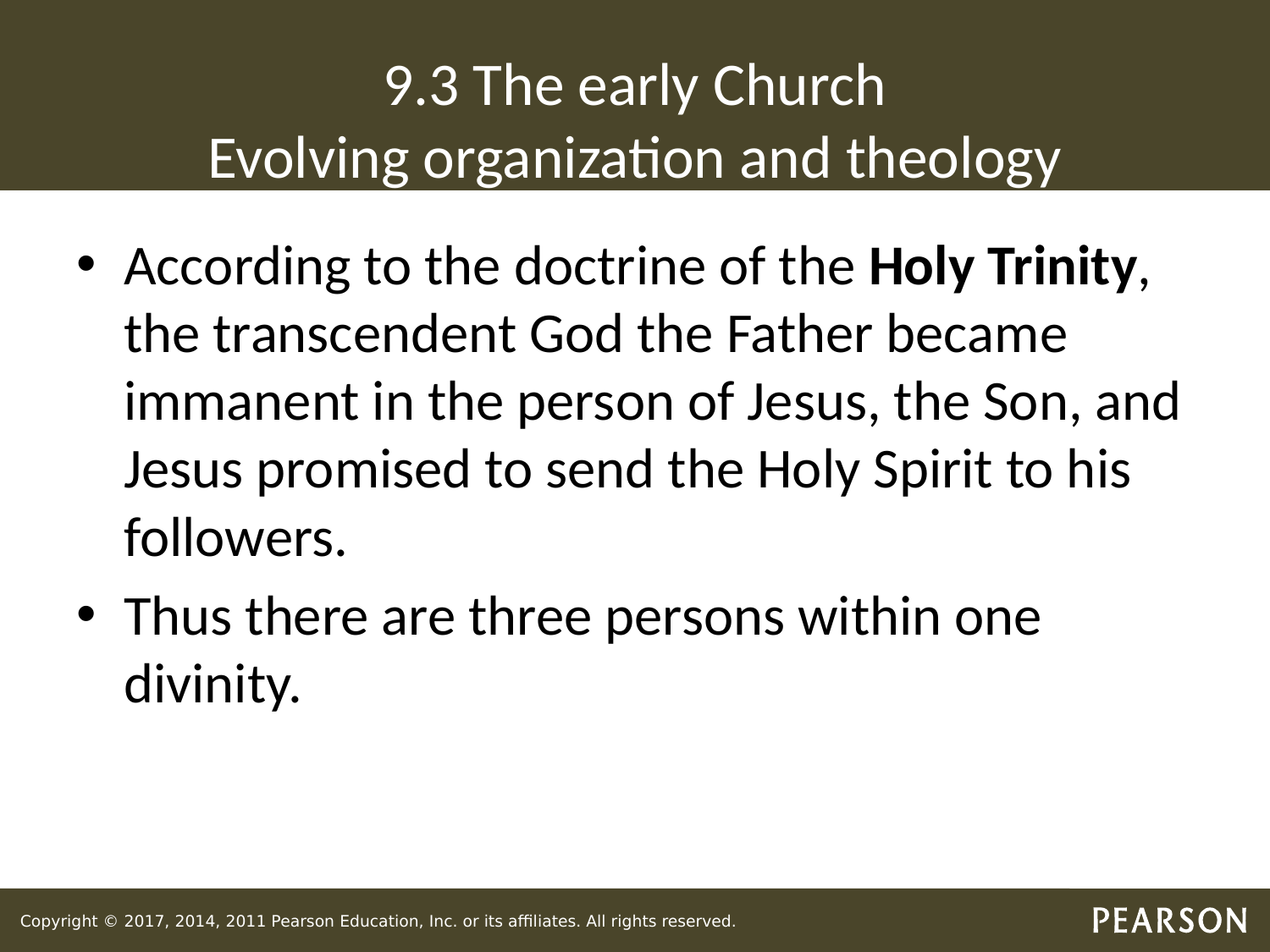

# 9.3 The early Church Evolving organization and theology
According to the doctrine of the Holy Trinity, the transcendent God the Father became immanent in the person of Jesus, the Son, and Jesus promised to send the Holy Spirit to his followers.
Thus there are three persons within one divinity.